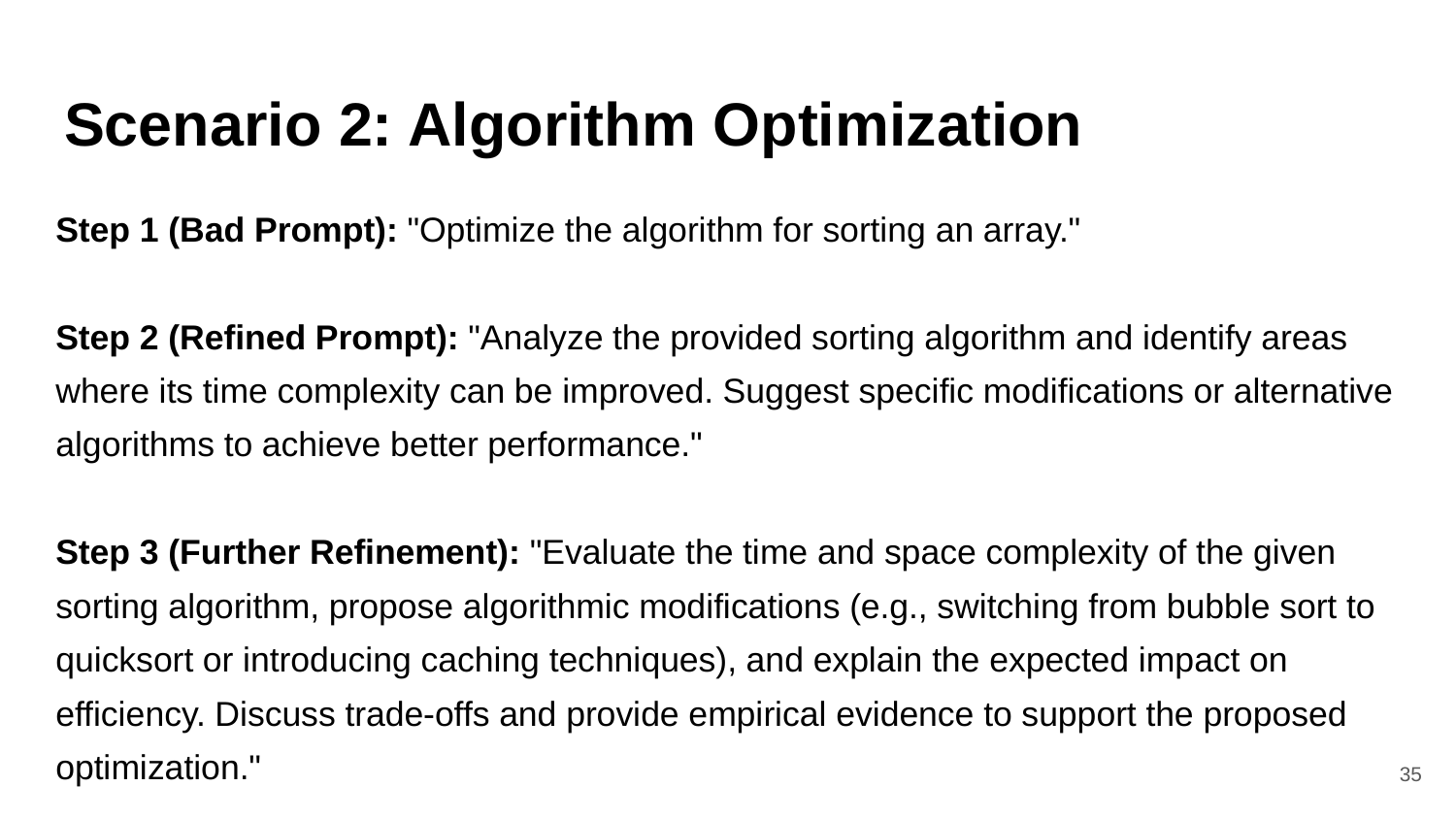

# Scenario 2: Algorithm Optimization
Step 1 (Bad Prompt): "Optimize the algorithm for sorting an array."

Step 2 (Refined Prompt): "Analyze the provided sorting algorithm and identify areas where its time complexity can be improved. Suggest specific modifications or alternative algorithms to achieve better performance."

Step 3 (Further Refinement): "Evaluate the time and space complexity of the given sorting algorithm, propose algorithmic modifications (e.g., switching from bubble sort to quicksort or introducing caching techniques), and explain the expected impact on efficiency. Discuss trade-offs and provide empirical evidence to support the proposed optimization."
35